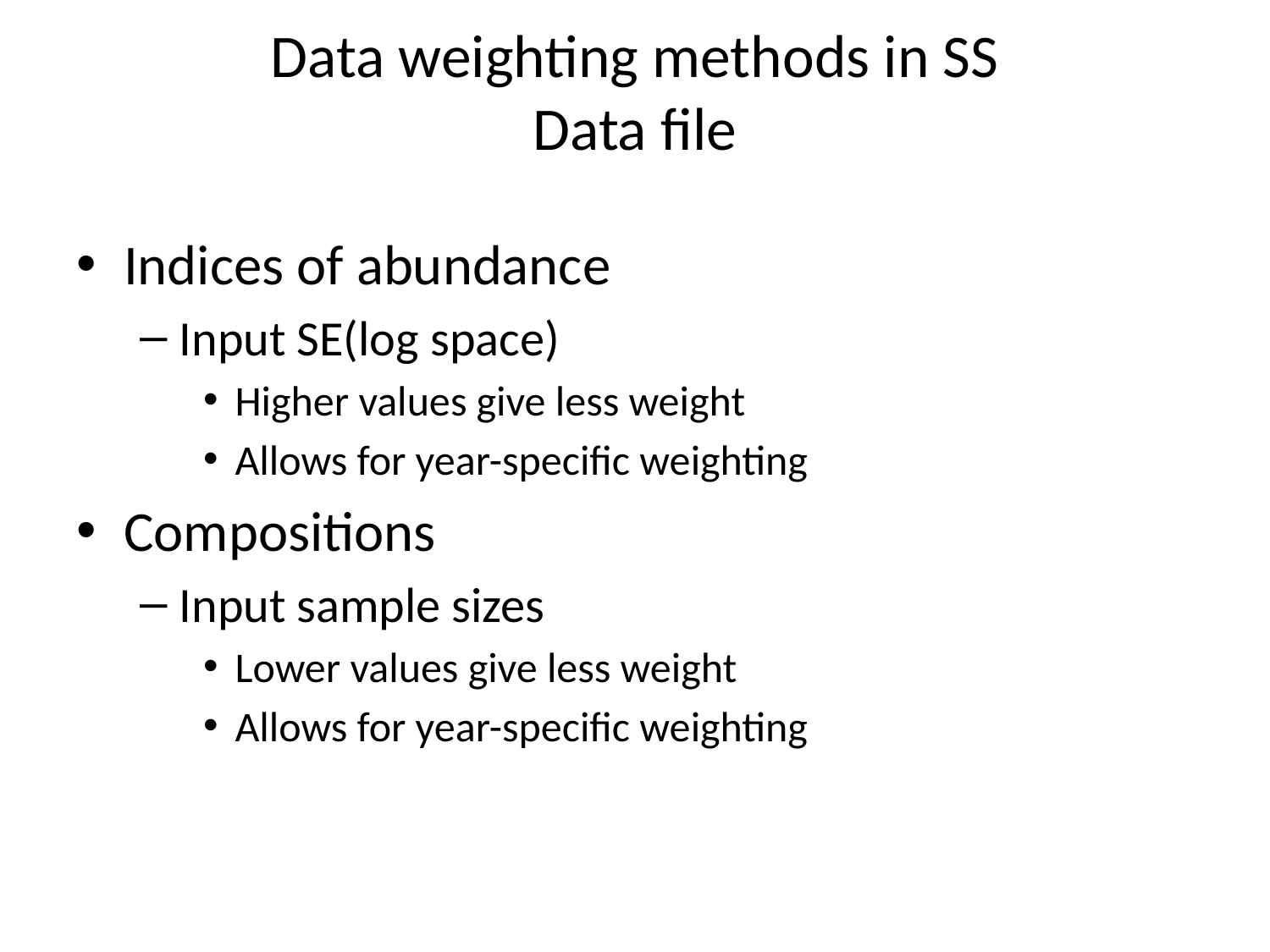

# Data weighting methods in SS Data file
Indices of abundance
Input SE(log space)
Higher values give less weight
Allows for year-specific weighting
Compositions
Input sample sizes
Lower values give less weight
Allows for year-specific weighting